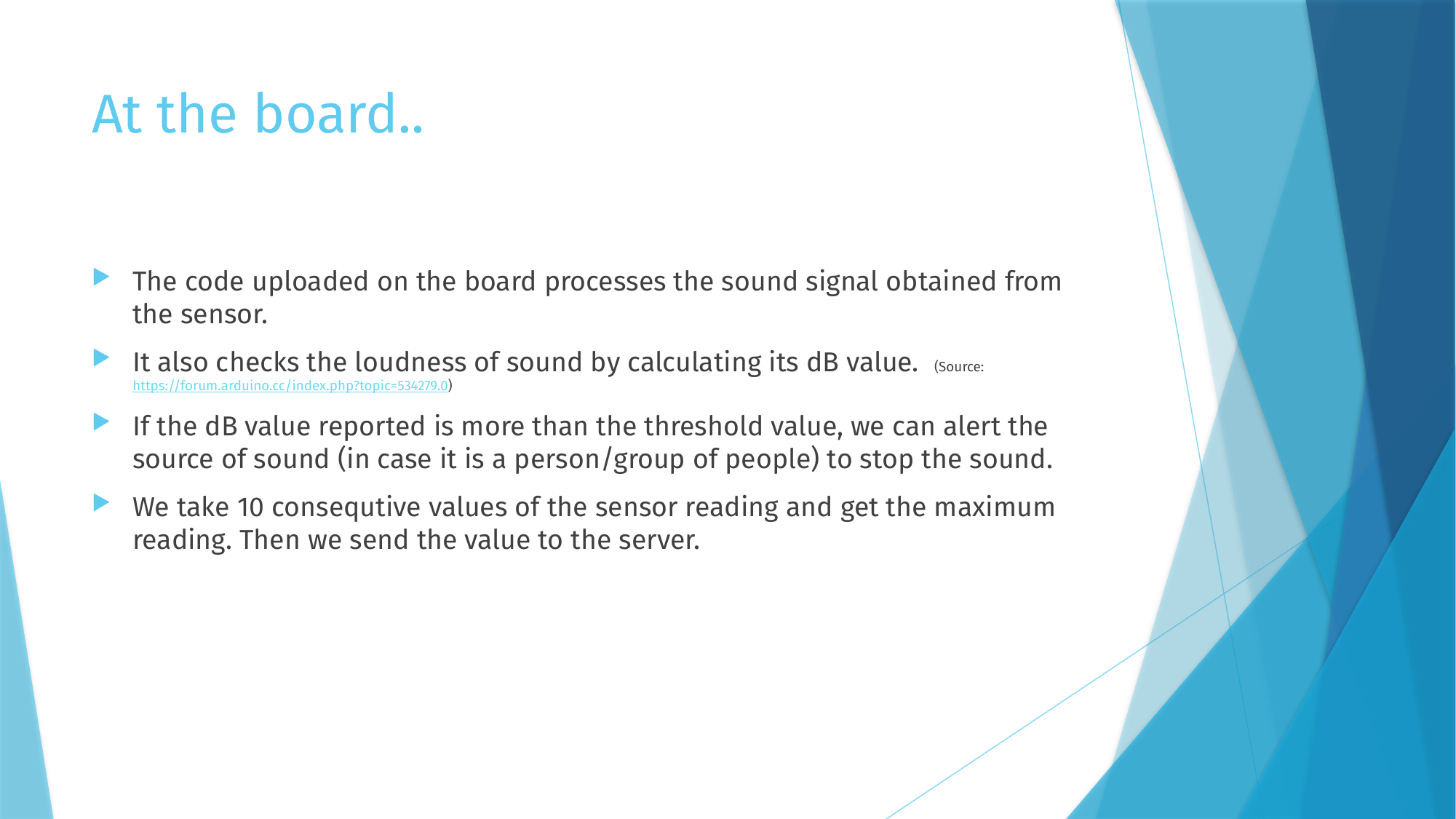

# At the board..
The code uploaded on the board processes the sound signal obtained from the sensor.
It also checks the loudness of sound by calculating its dB value.  (Source:https://forum.arduino.cc/index.php?topic=534279.0)
If the dB value reported is more than the threshold value, we can alert the source of sound (in case it is a person/group of people) to stop the sound.
We take 10 consequtive values of the sensor reading and get the maximum reading. Then we send the value to the server.